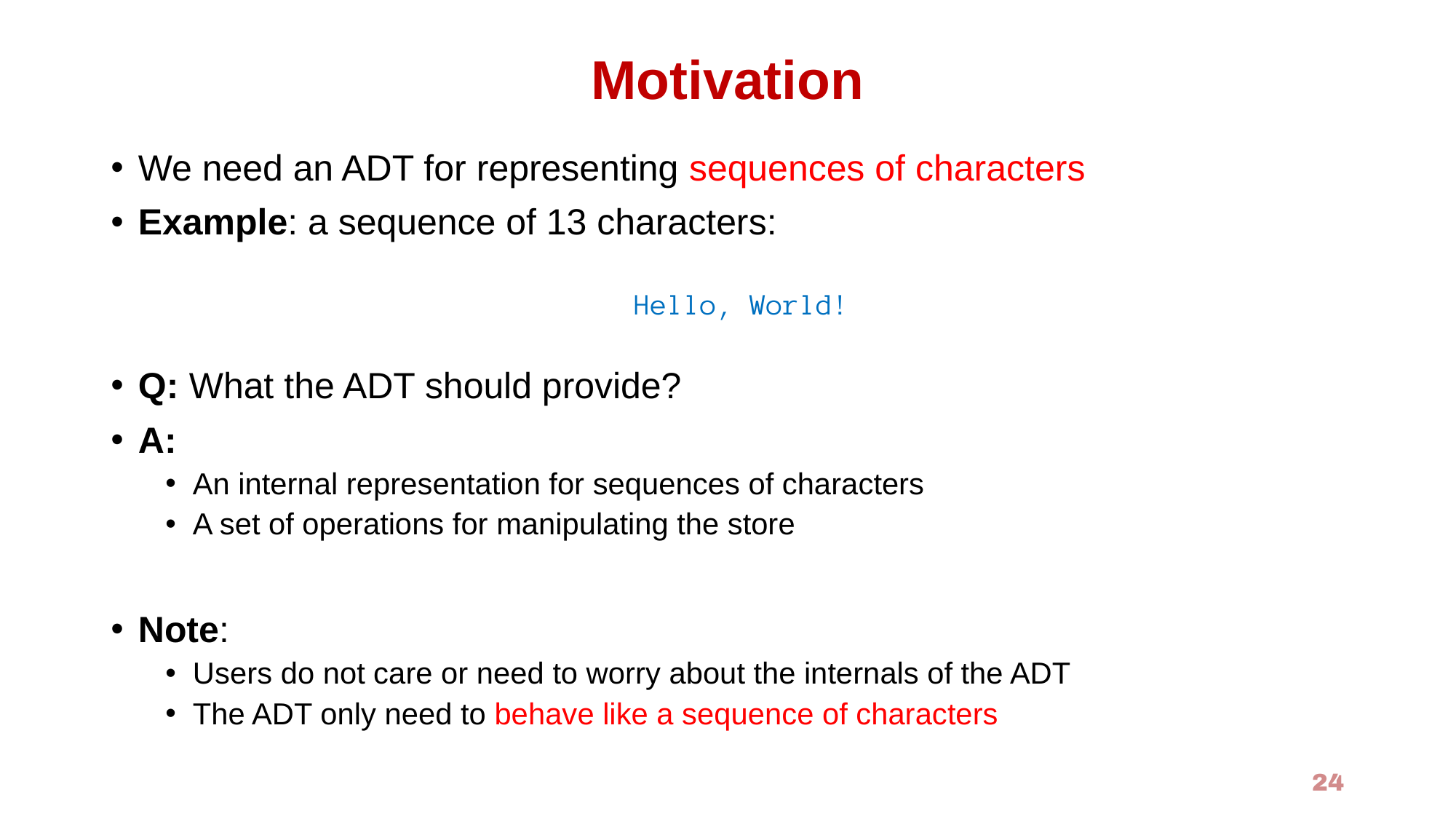

# Motivation
We need an ADT for representing sequences of characters
Example: a sequence of 13 characters:

Q: What the ADT should provide?
A:
An internal representation for sequences of characters
A set of operations for manipulating the store

Note:
Users do not care or need to worry about the internals of the ADT
The ADT only need to behave like a sequence of characters

Hello, World!
24